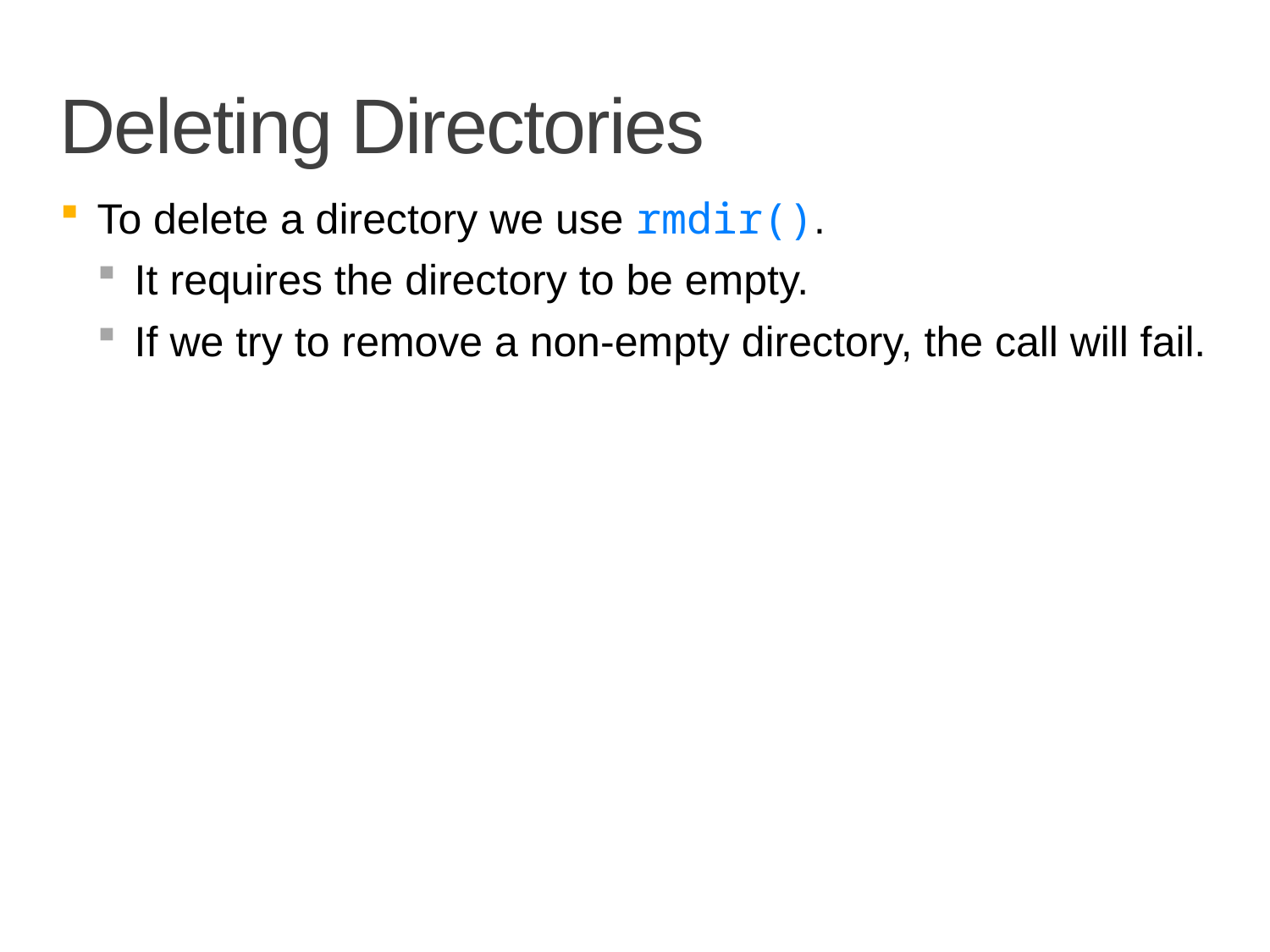

# Deleting Directories
To delete a directory we use rmdir().
It requires the directory to be empty.
If we try to remove a non-empty directory, the call will fail.